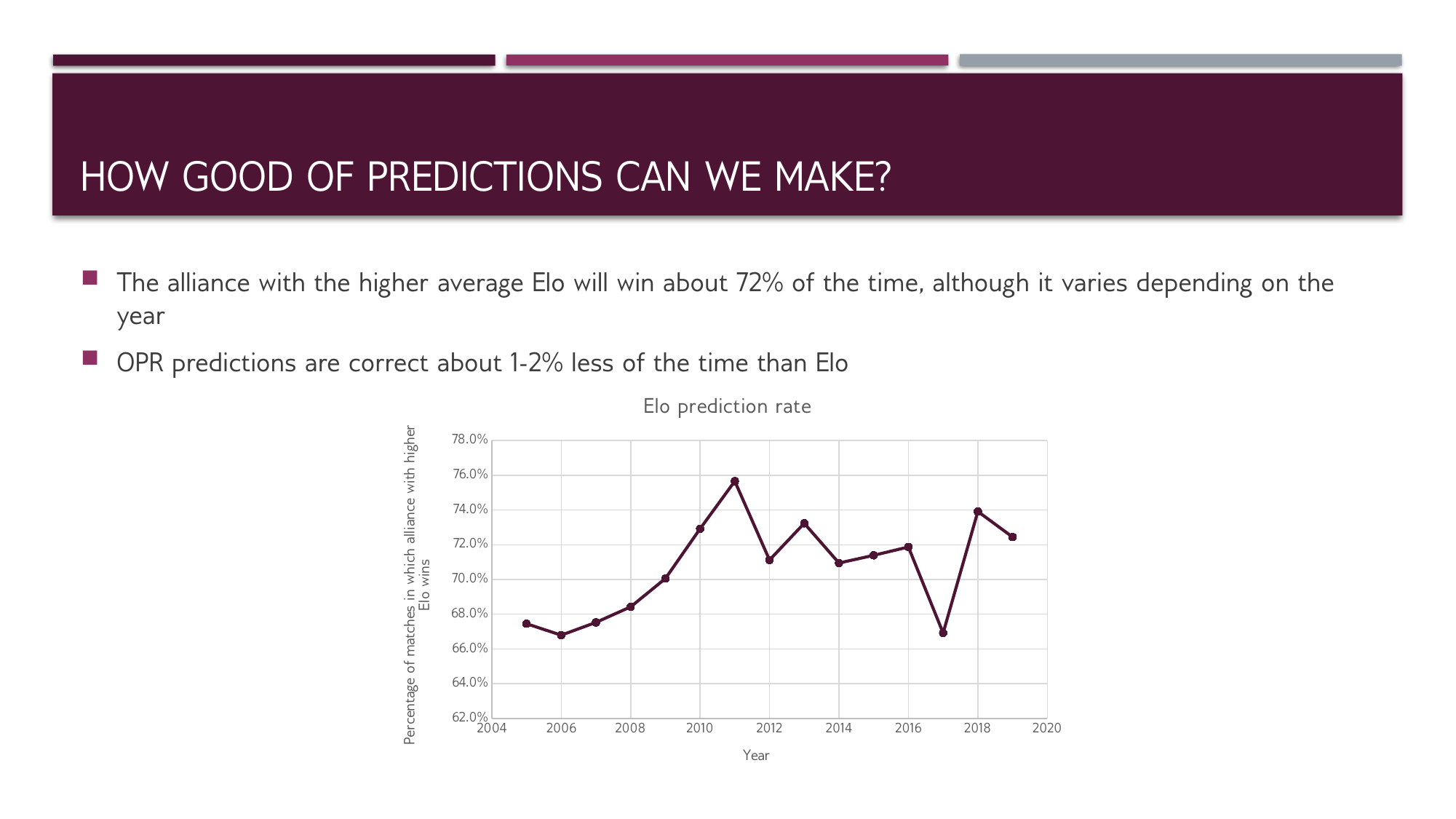

# How good of predictions can we make?
The alliance with the higher average Elo will win about 72% of the time, although it varies depending on the year
OPR predictions are correct about 1-2% less of the time than Elo

### Chart: Elo prediction rate

| Category |  |
|---|---|